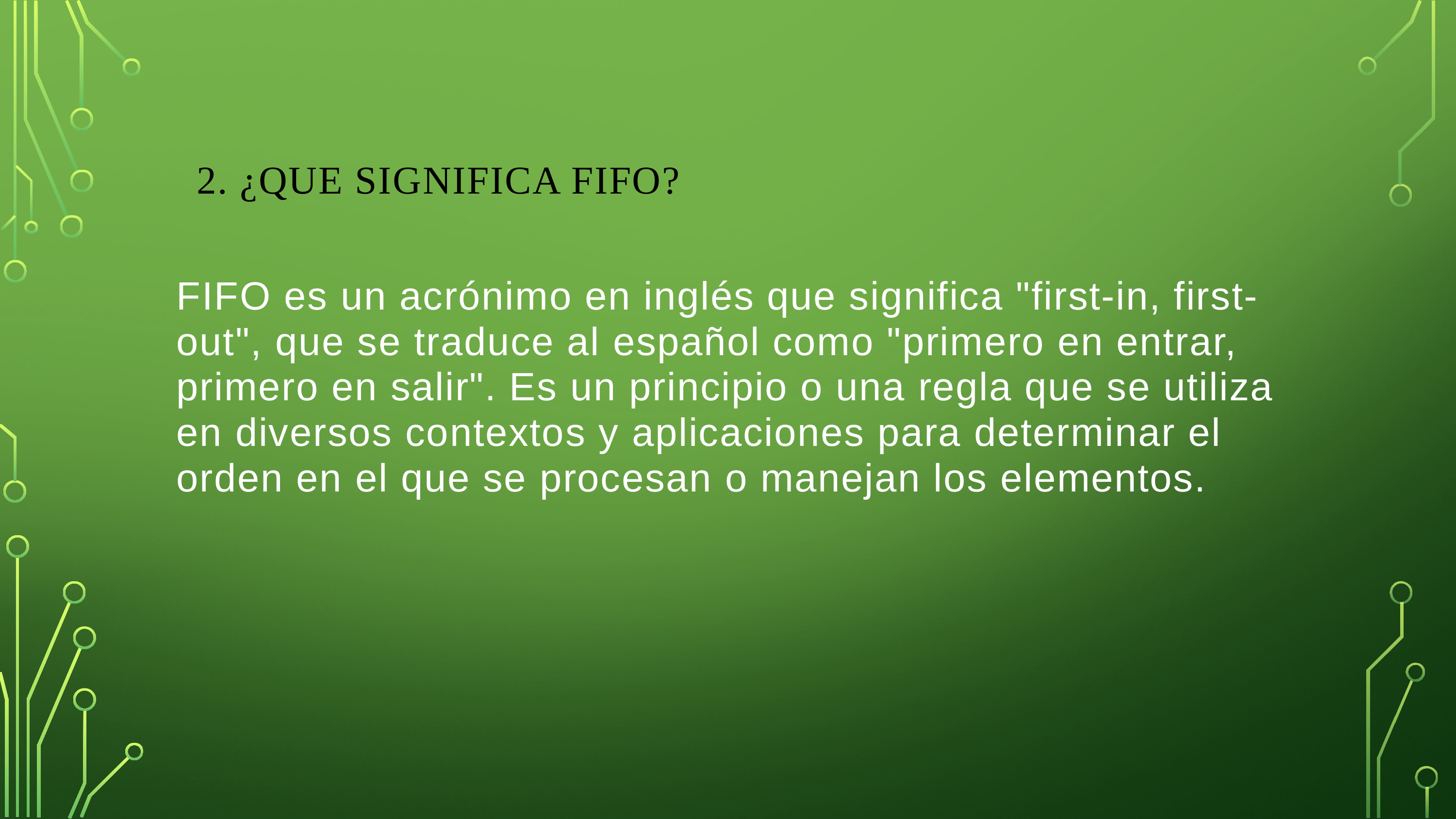

# 2. ¿Que significa FIFO?
FIFO es un acrónimo en inglés que significa "first-in, first-out", que se traduce al español como "primero en entrar, primero en salir". Es un principio o una regla que se utiliza en diversos contextos y aplicaciones para determinar el orden en el que se procesan o manejan los elementos.